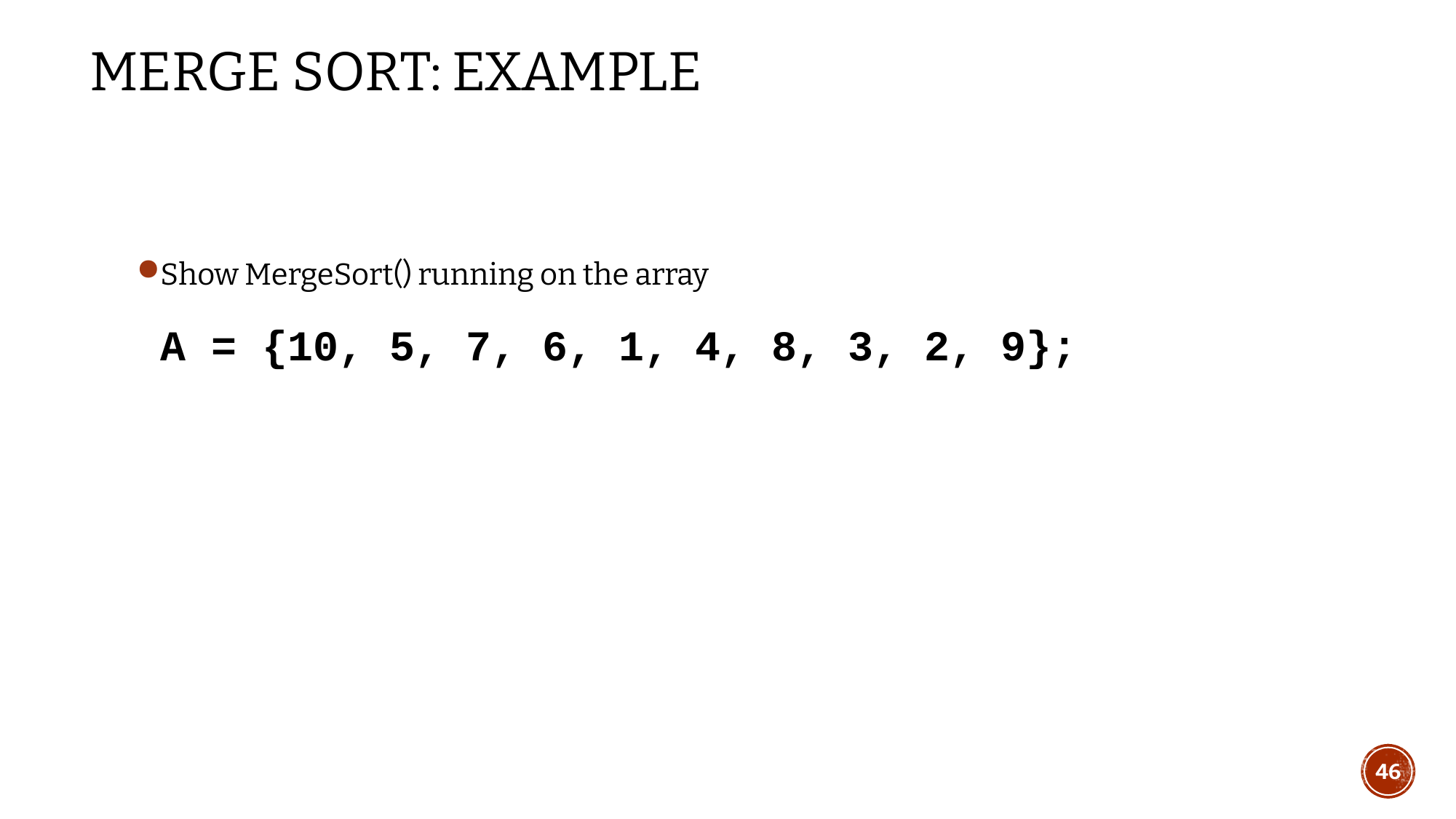

# Merge Sort: Example
Show MergeSort() running on the array
A = {10, 5, 7, 6, 1, 4, 8, 3, 2, 9};
46